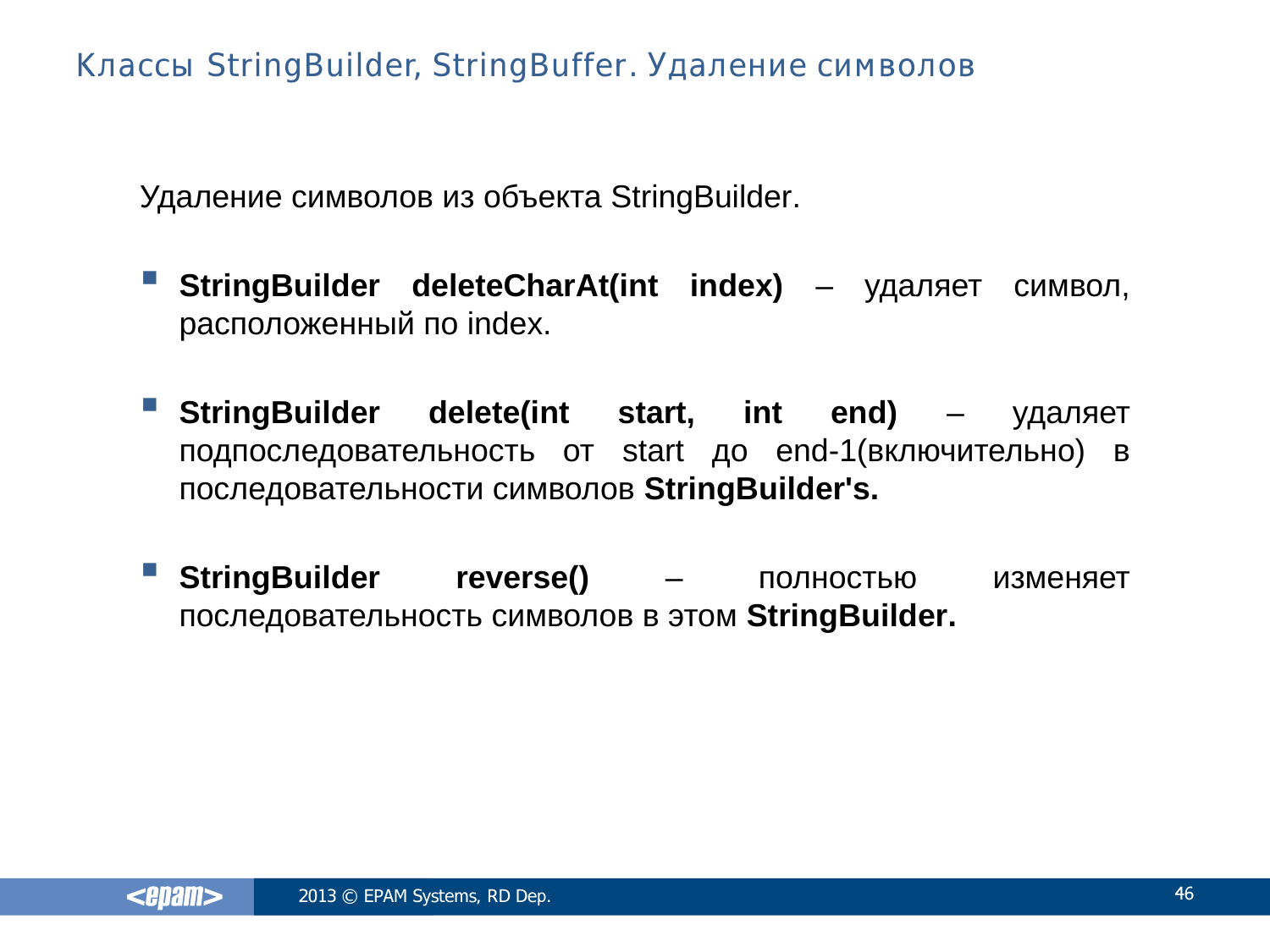

# Классы StringBuilder, StringBuffer. Удаление символов
Удаление символов из объекта StringBuilder.

StringBuilder deleteCharAt(int index) – удаляет символ, расположенный по index.

StringBuilder delete(int start, int end) – удаляет подпоследовательность от start до end-1(включительно) в последовательности символов StringBuilder's.

StringBuilder reverse() – полностью изменяет последовательность символов в этом StringBuilder.

46
2013 © EPAM Systems, RD Dep.